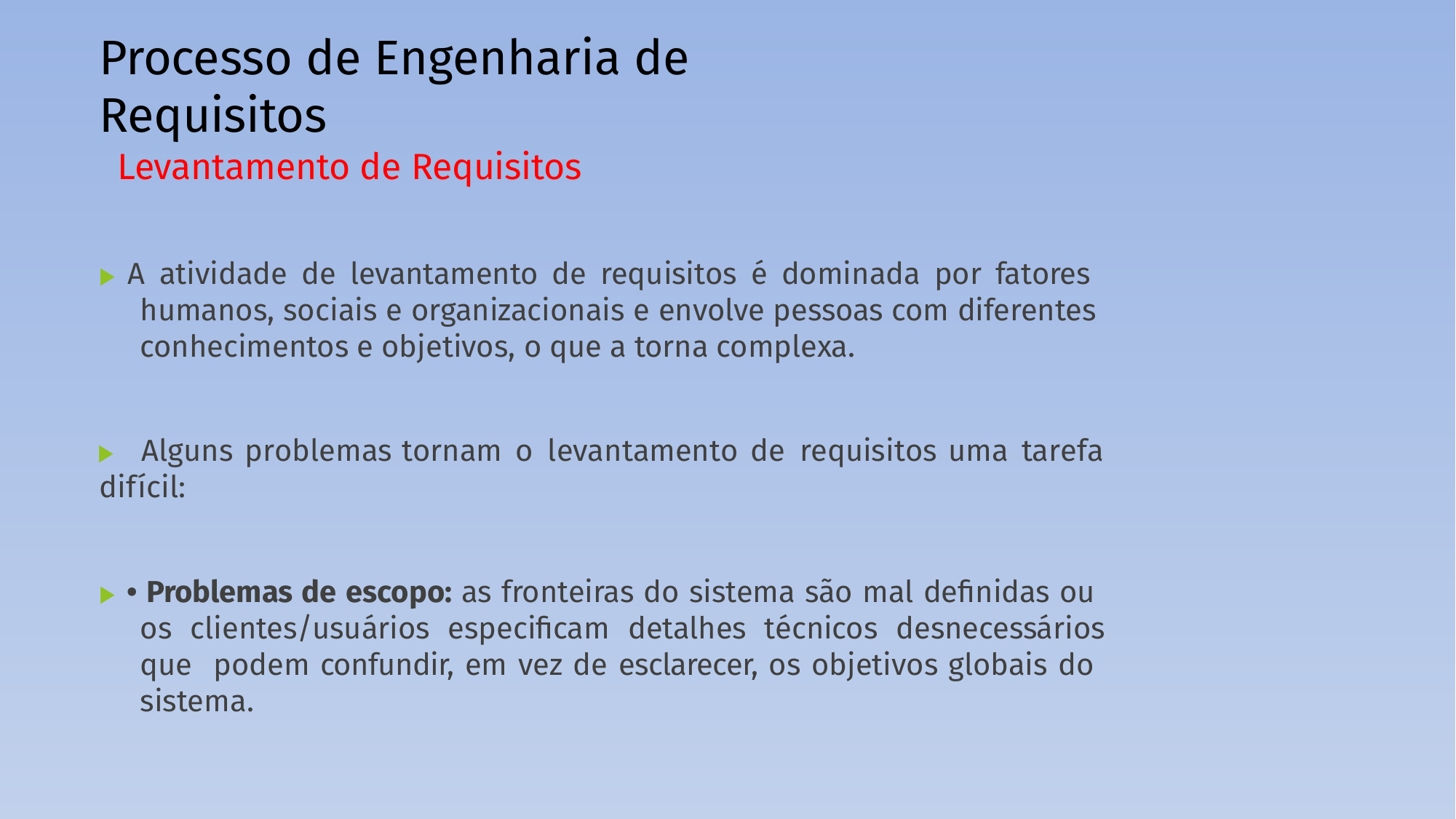

# Processo de Engenharia de Requisitos
Levantamento de Requisitos

▶ A atividade de levantamento de requisitos é dominada por fatores  humanos, sociais e organizacionais e envolve pessoas com diferentes  conhecimentos e objetivos, o que a torna complexa.

▶	Alguns	problemas	tornam	o	levantamento	de	requisitos	uma	tarefa
difícil:

▶ • Problemas de escopo: as fronteiras do sistema são mal definidas ou  os clientes/usuários especificam detalhes técnicos desnecessários que  podem confundir, em vez de esclarecer, os objetivos globais do  sistema.